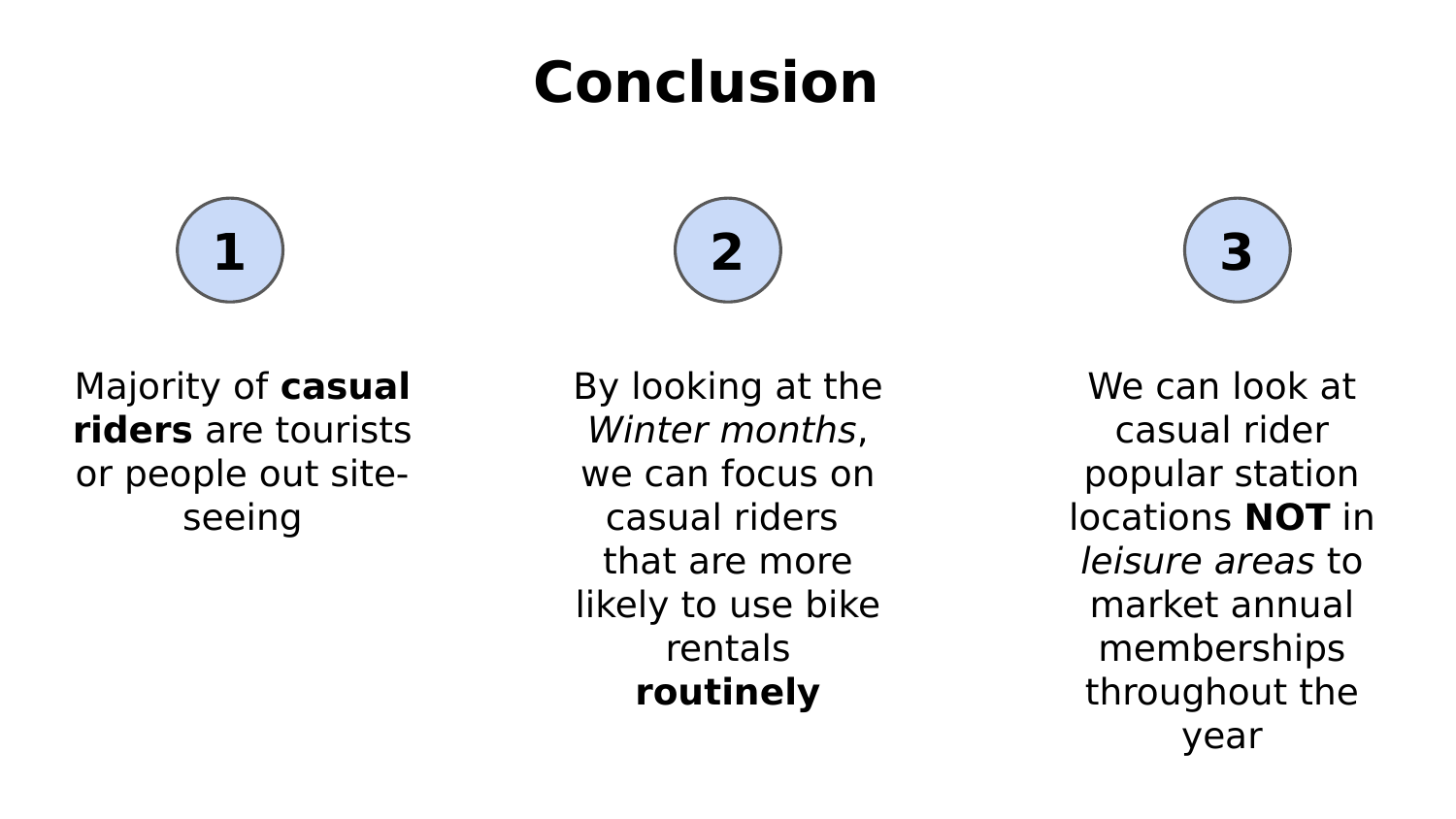

Conclusion
1
2
3
Majority of casual riders are tourists or people out site-seeing
By looking at the Winter months, we can focus on casual riders  that are more likely to use bike rentals routinely
We can look at casual rider popular station locations NOT in leisure areas to market annual memberships throughout the year